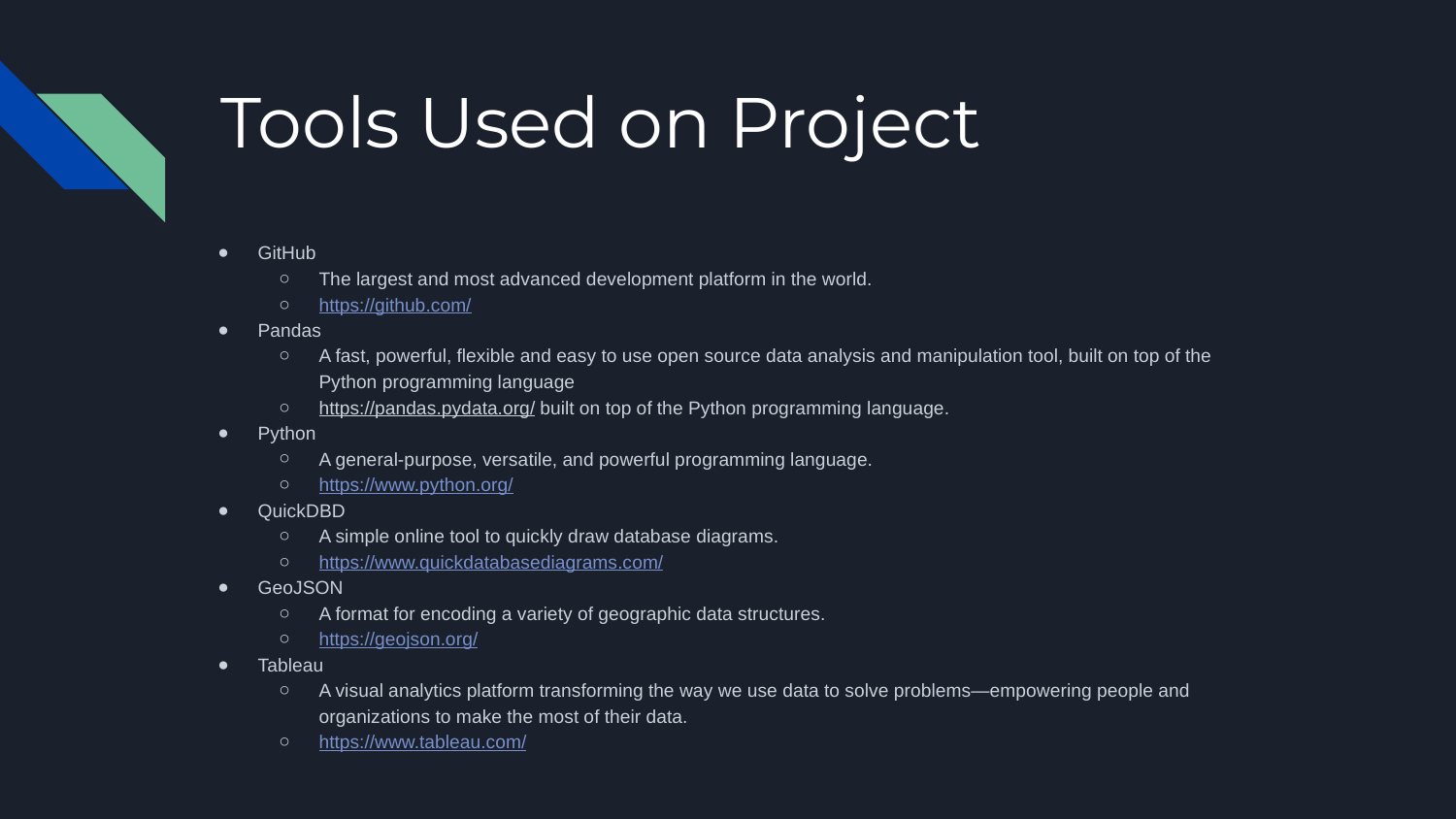

# Tools Used on Project
GitHub
The largest and most advanced development platform in the world.
https://github.com/
Pandas
A fast, powerful, flexible and easy to use open source data analysis and manipulation tool, built on top of the Python programming language
https://pandas.pydata.org/ built on top of the Python programming language.
Python
A general-purpose, versatile, and powerful programming language.
https://www.python.org/
QuickDBD
A simple online tool to quickly draw database diagrams.
https://www.quickdatabasediagrams.com/
GeoJSON
A format for encoding a variety of geographic data structures.
https://geojson.org/
Tableau
A visual analytics platform transforming the way we use data to solve problems—empowering people and organizations to make the most of their data.
https://www.tableau.com/